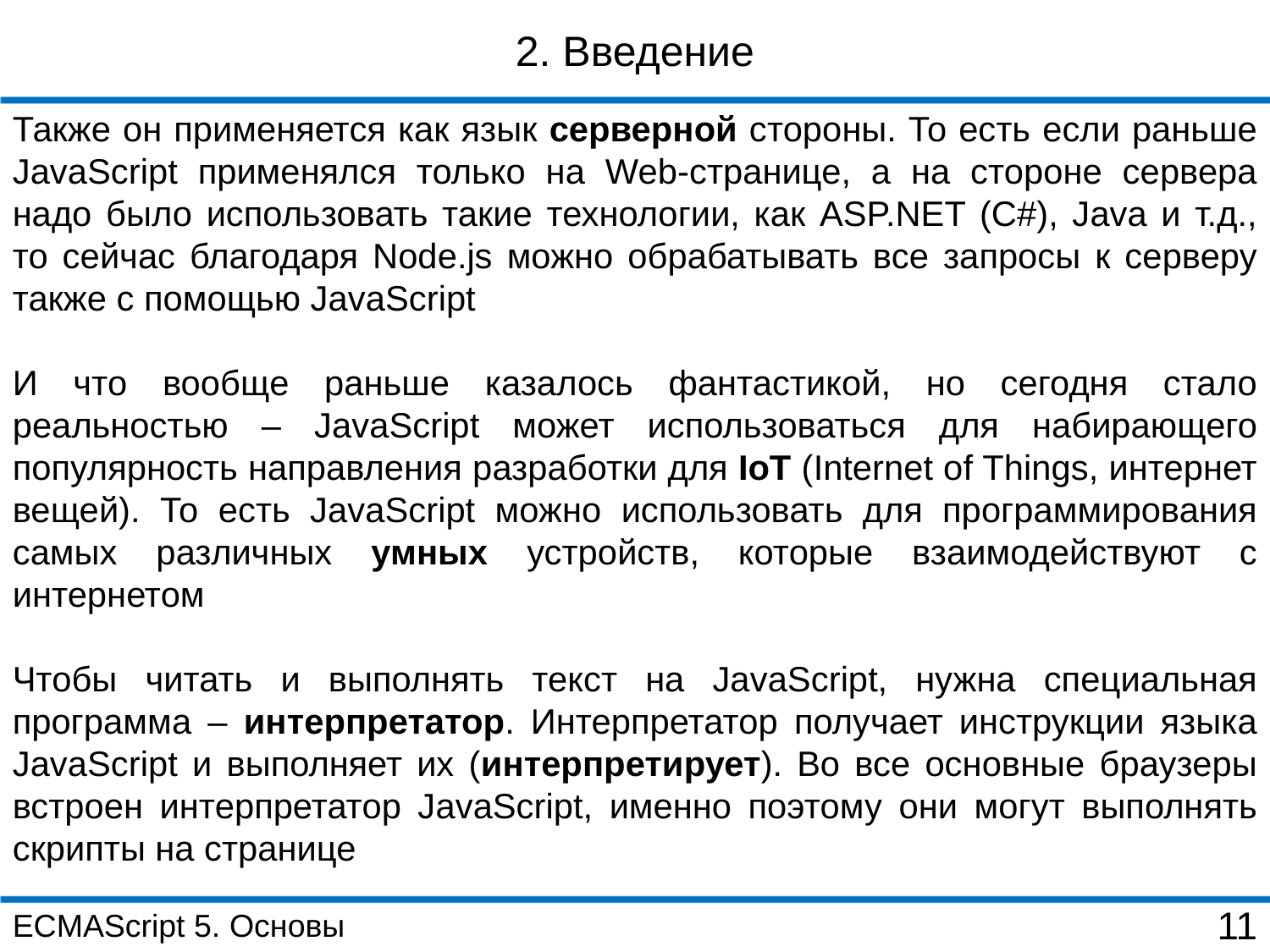

2. Введение
Также он применяется как язык серверной стороны. То есть если раньше JavaScript применялся только на Web-странице, а на стороне сервера надо было использовать такие технологии, как ASP.NET (C#), Java и т.д., то сейчас благодаря Node.js можно обрабатывать все запросы к серверу также с помощью JavaScript

И что вообще раньше казалось фантастикой, но сегодня стало реальностью – JavaScript может использоваться для набирающего популярность направления разработки для IoT (Internet of Things, интернет вещей). То есть JavaScript можно использовать для программирования самых различных умных устройств, которые взаимодействуют с интернетом

Чтобы читать и выполнять текст на JavaScript, нужна специальная программа – интерпретатор. Интерпретатор получает инструкции языка JavaScript и выполняет их (интерпретирует). Во все основные браузеры встроен интерпретатор JavaScript, именно поэтому они могут выполнять скрипты на странице
ECMAScript 5. Основы
11